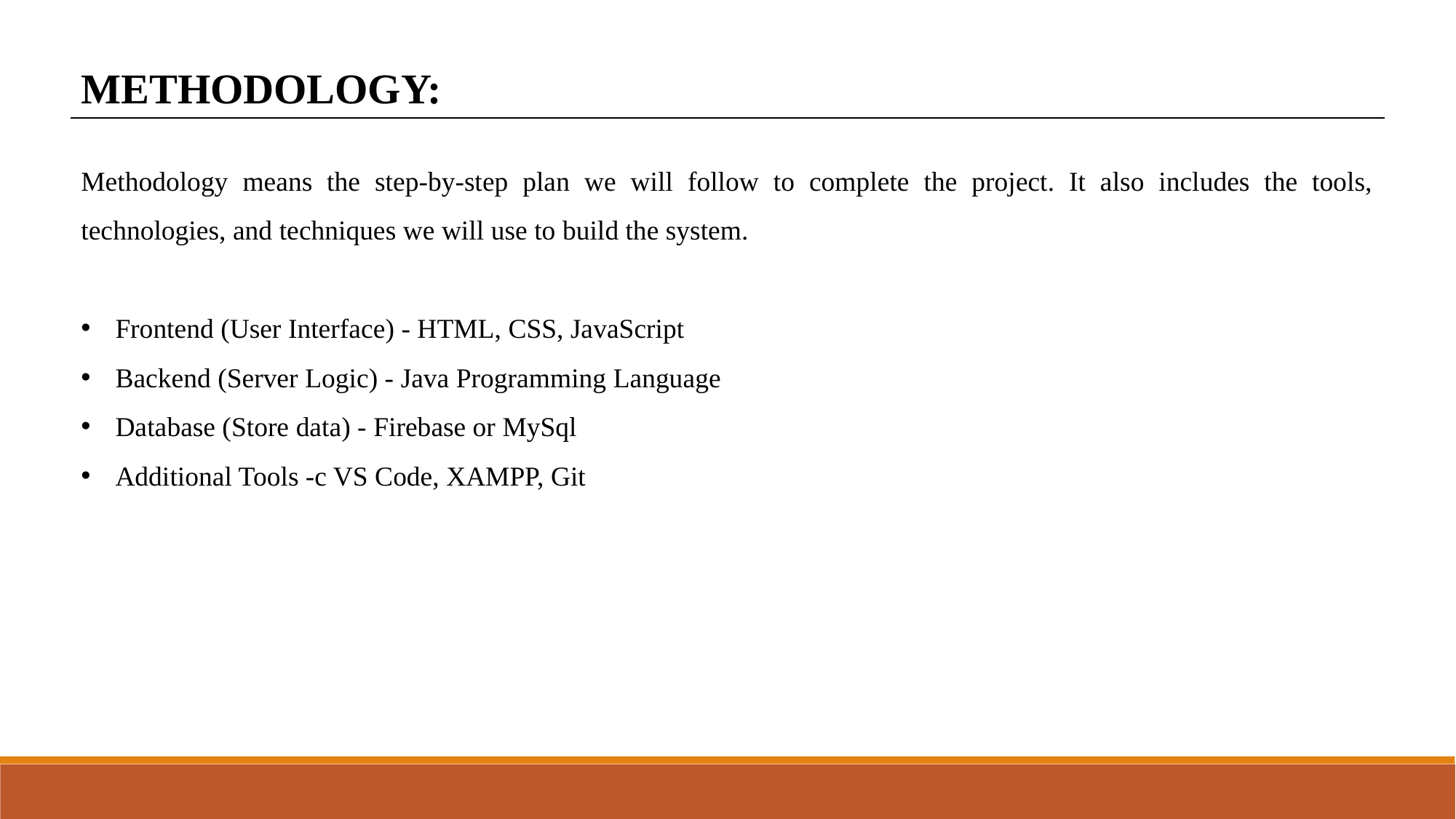

METHODOLOGY:
Methodology means the step-by-step plan we will follow to complete the project. It also includes the tools, technologies, and techniques we will use to build the system.

Frontend (User Interface) - HTML, CSS, JavaScript
Backend (Server Logic) - Java Programming Language
Database (Store data) - Firebase or MySql
Additional Tools -c VS Code, XAMPP, Git